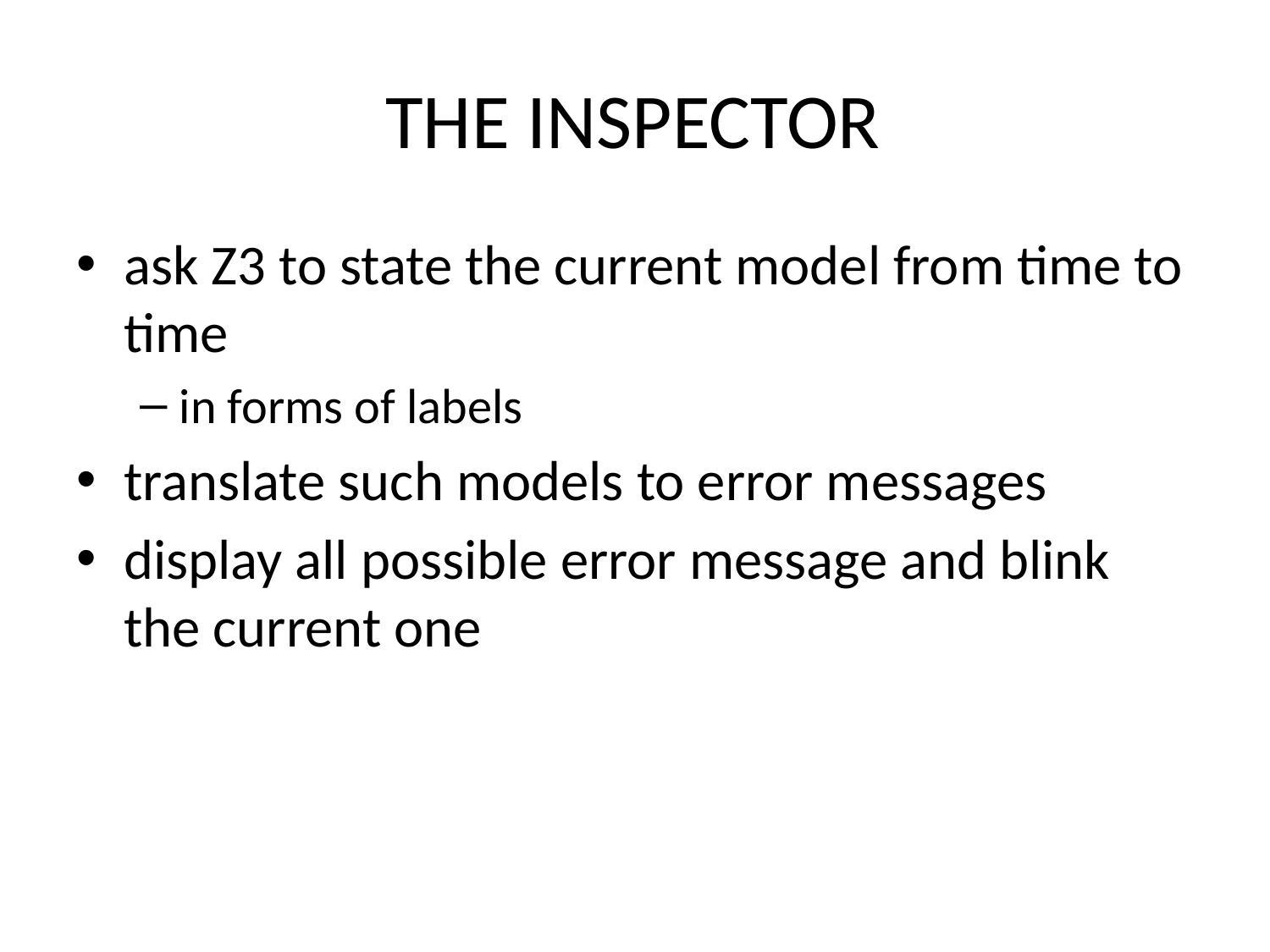

# The Inspector
ask Z3 to state the current model from time to time
in forms of labels
translate such models to error messages
display all possible error message and blink the current one